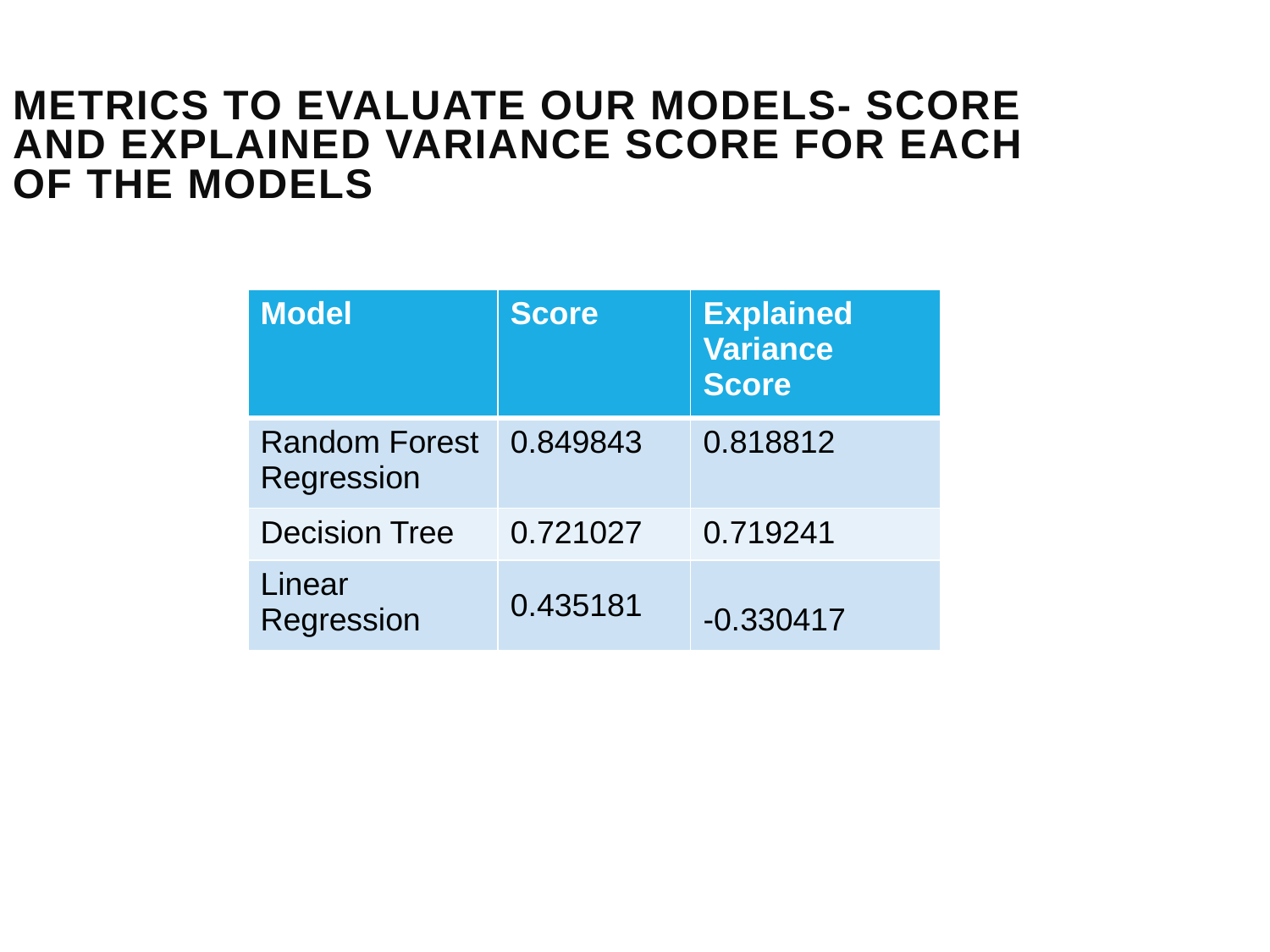

metrics to evaluate our models- Score and Explained Variance score for each of the models
| Model | Score | Explained Variance Score |
| --- | --- | --- |
| Random Forest Regression | 0.849843 | 0.818812 |
| Decision Tree | 0.721027 | 0.719241 |
| Linear Regression | 0.435181 | -0.330417 |